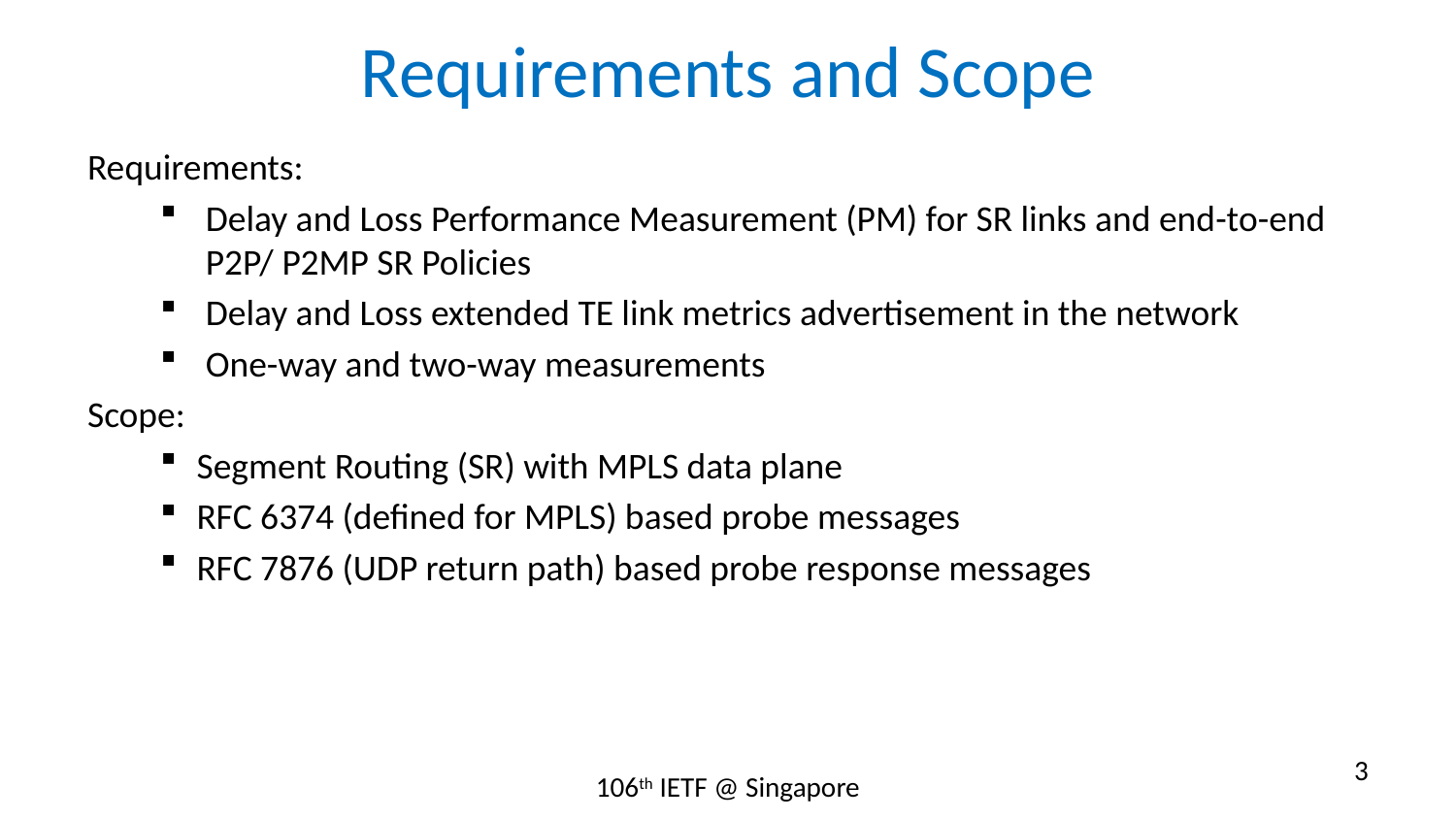

# Requirements and Scope
Requirements:
Delay and Loss Performance Measurement (PM) for SR links and end-to-end P2P/ P2MP SR Policies
Delay and Loss extended TE link metrics advertisement in the network
One-way and two-way measurements
Scope:
Segment Routing (SR) with MPLS data plane
RFC 6374 (defined for MPLS) based probe messages
RFC 7876 (UDP return path) based probe response messages
3
106th IETF @ Singapore